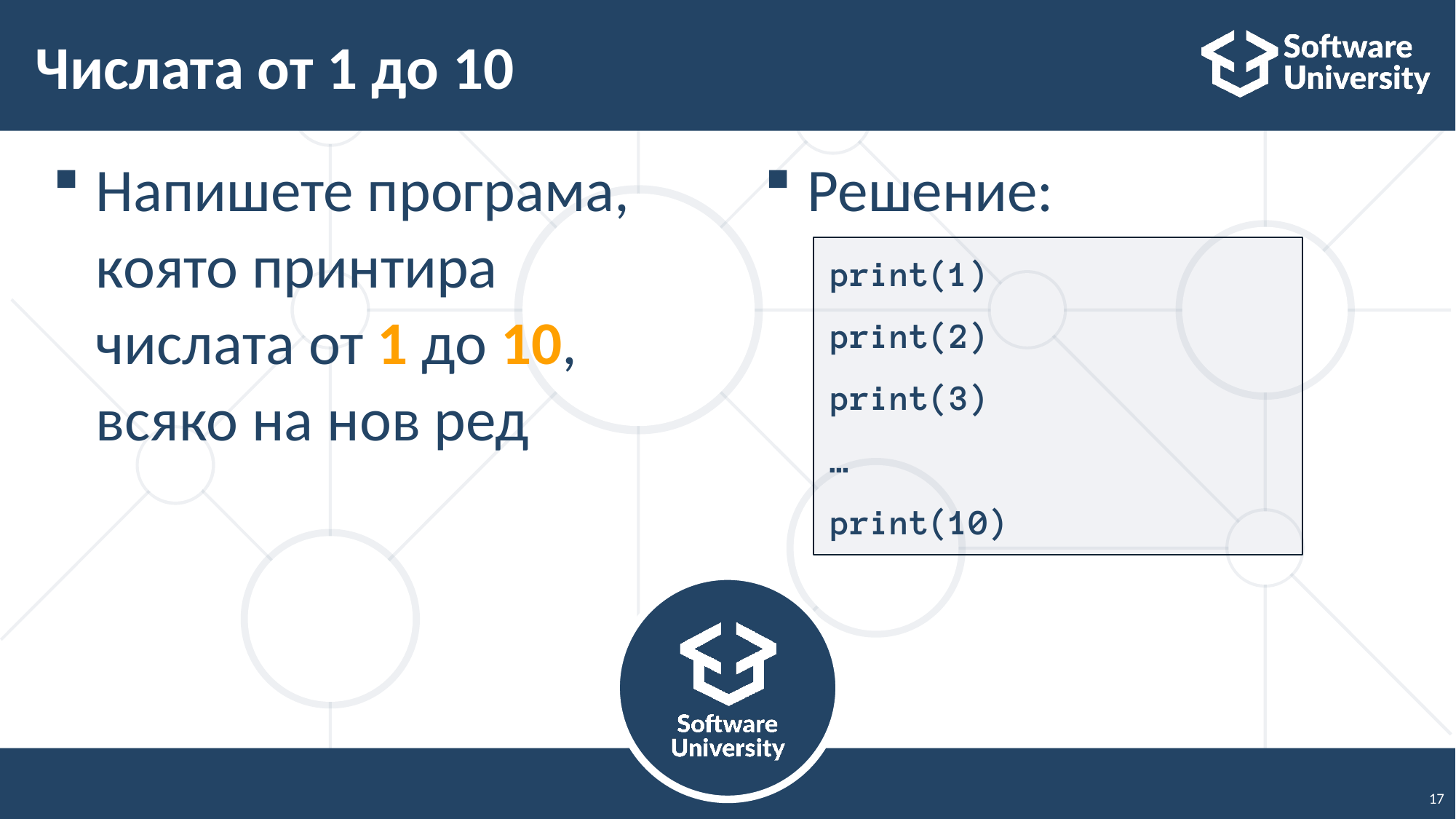

# Числата от 1 до 10
Решение:
Напишете програма, която принтира числата от 1 до 10,
всяко на нов ред
print(1)
print(2)
print(3)
…
print(10)
17